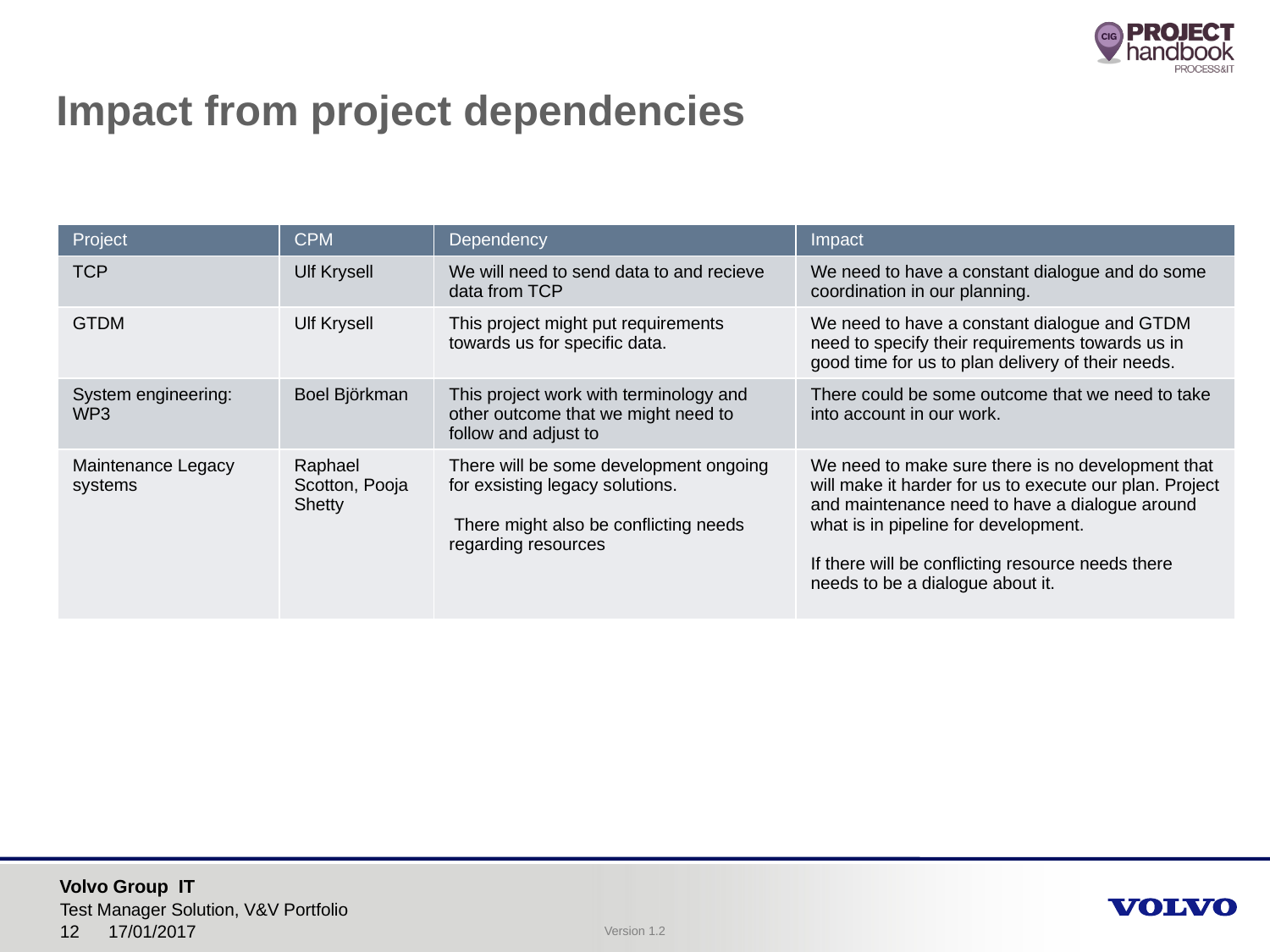

Impact from project dependencies
| Project | CPM | Dependency | Impact |
| --- | --- | --- | --- |
| TCP | Ulf Krysell | We will need to send data to and recieve data from TCP | We need to have a constant dialogue and do some coordination in our planning. |
| GTDM | Ulf Krysell | This project might put requirements towards us for specific data. | We need to have a constant dialogue and GTDM need to specify their requirements towards us in good time for us to plan delivery of their needs. |
| System engineering: WP3 | Boel Björkman | This project work with terminology and other outcome that we might need to follow and adjust to | There could be some outcome that we need to take into account in our work. |
| Maintenance Legacy systems | Raphael Scotton, Pooja Shetty | There will be some development ongoing for exsisting legacy solutions. There might also be conflicting needs regarding resources | We need to make sure there is no development that will make it harder for us to execute our plan. Project and maintenance need to have a dialogue around what is in pipeline for development. If there will be conflicting resource needs there needs to be a dialogue about it. |
Test Manager Solution, V&V Portfolio
17/01/2017
12